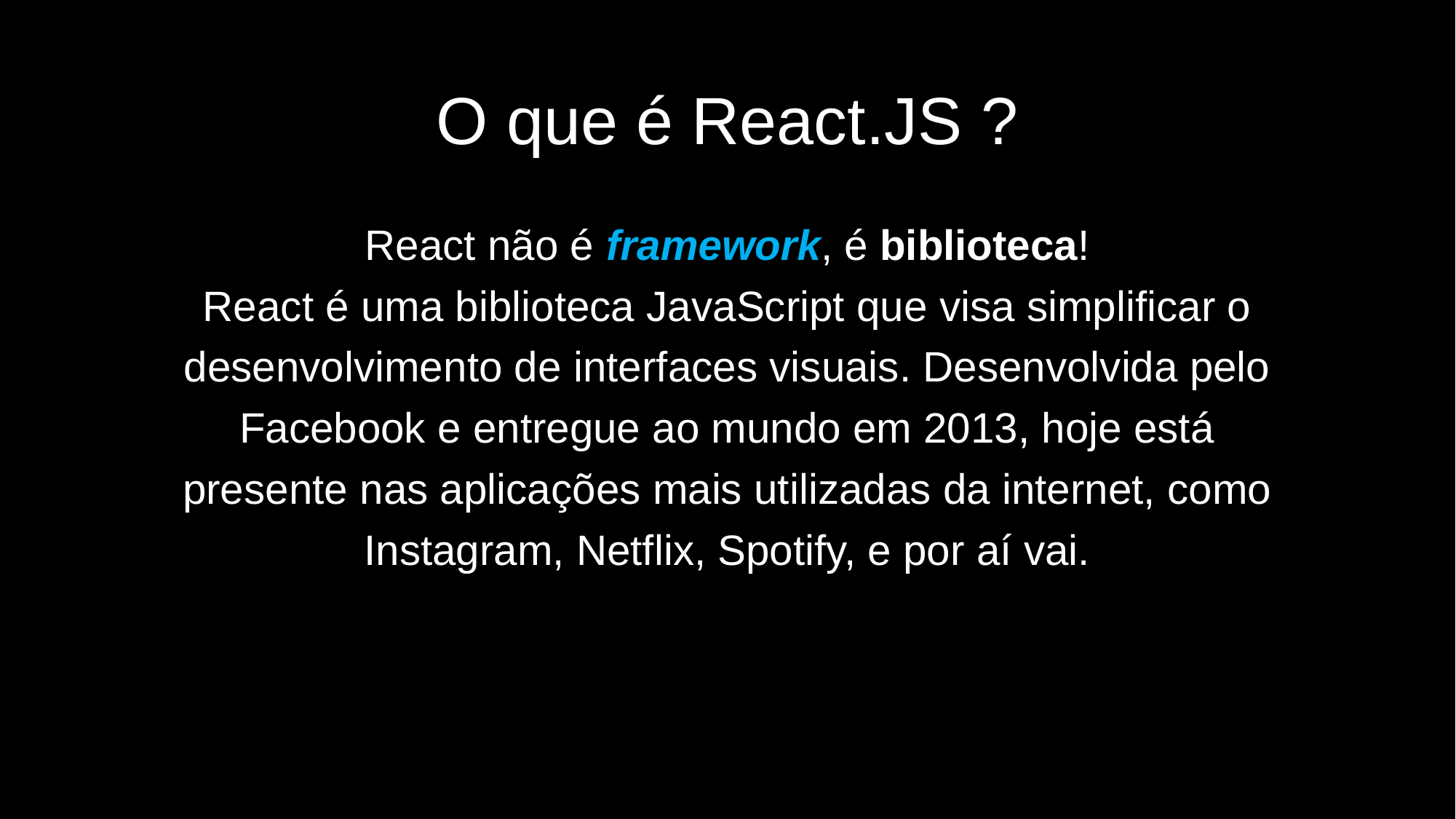

# O que é React.JS ?
React não é framework, é biblioteca!
React é uma biblioteca JavaScript que visa simplificar o
desenvolvimento de interfaces visuais. Desenvolvida pelo
Facebook e entregue ao mundo em 2013, hoje está
presente nas aplicações mais utilizadas da internet, como
Instagram, Netflix, Spotify, e por aí vai.